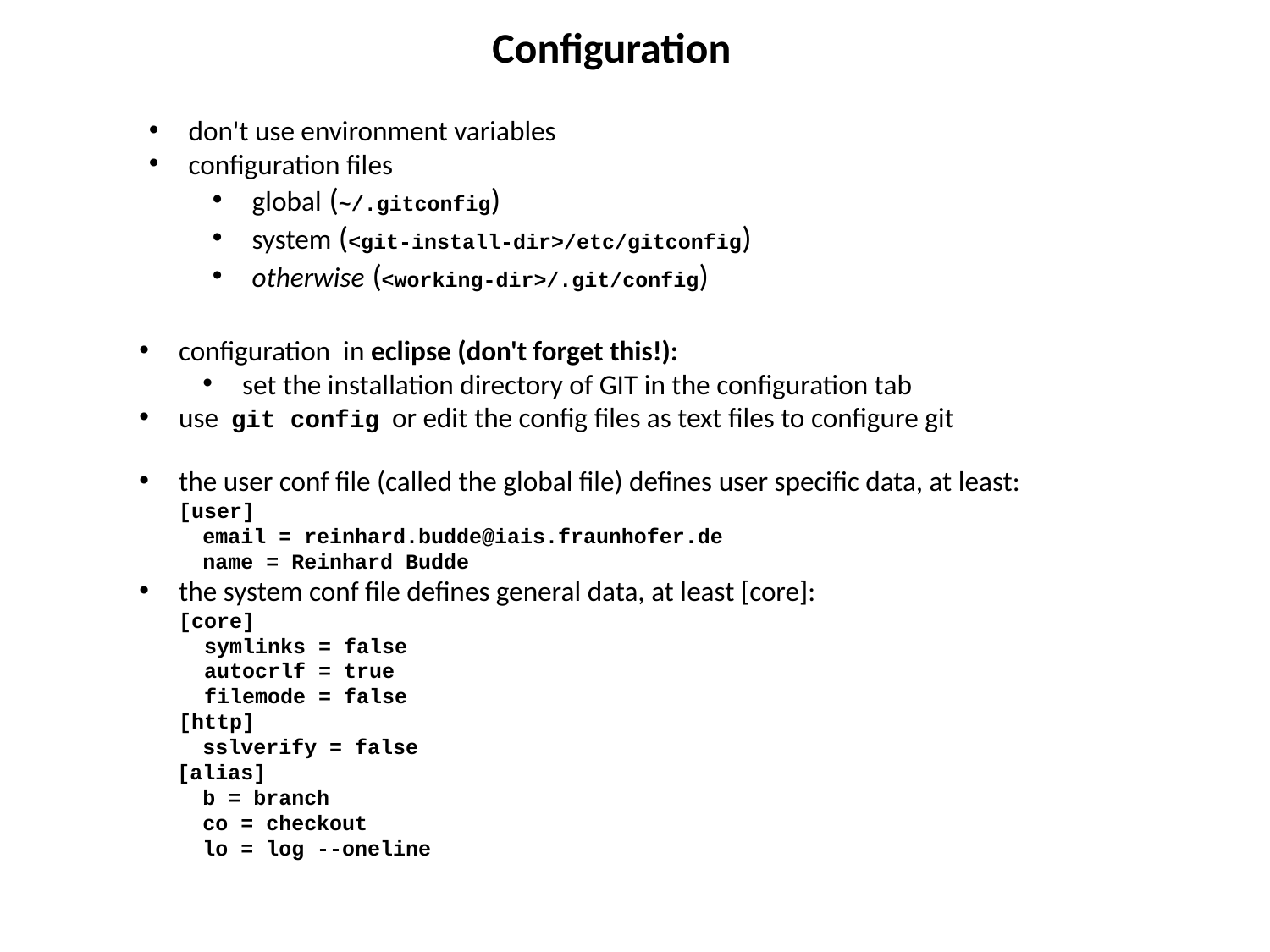

# Configuration
don't use environment variables
configuration files
global (~/.gitconfig)
system (<git-install-dir>/etc/gitconfig)
otherwise (<working-dir>/.git/config)
configuration  in eclipse (don't forget this!):
set the installation directory of GIT in the configuration tab
use  git config  or edit the config files as text files to configure git

the user conf file (called the global file) defines user specific data, at least:
[user]
email = reinhard.budde@iais.fraunhofer.de
name = Reinhard Budde
the system conf file defines general data, at least [core]:
[core]
  symlinks = false
  autocrlf = true
  filemode = false
[http]
     sslverify = false
   [alias]
     b = branch
     co = checkout
     lo = log --oneline